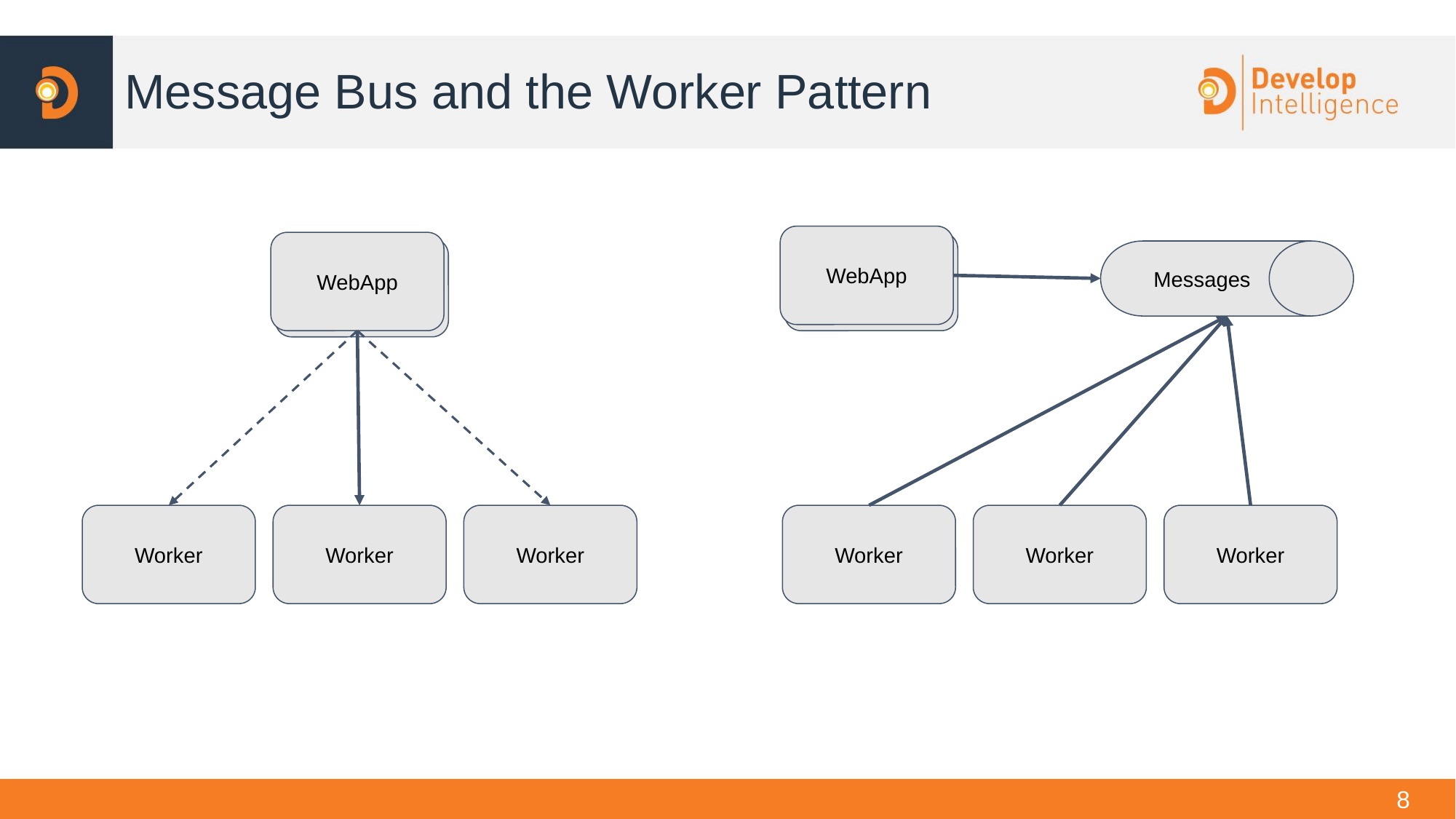

# Message Bus and the Worker Pattern
WebApp
Web UI
WebApp
Web UI
Messages
Worker
Worker
Worker
Worker
Worker
Worker
8